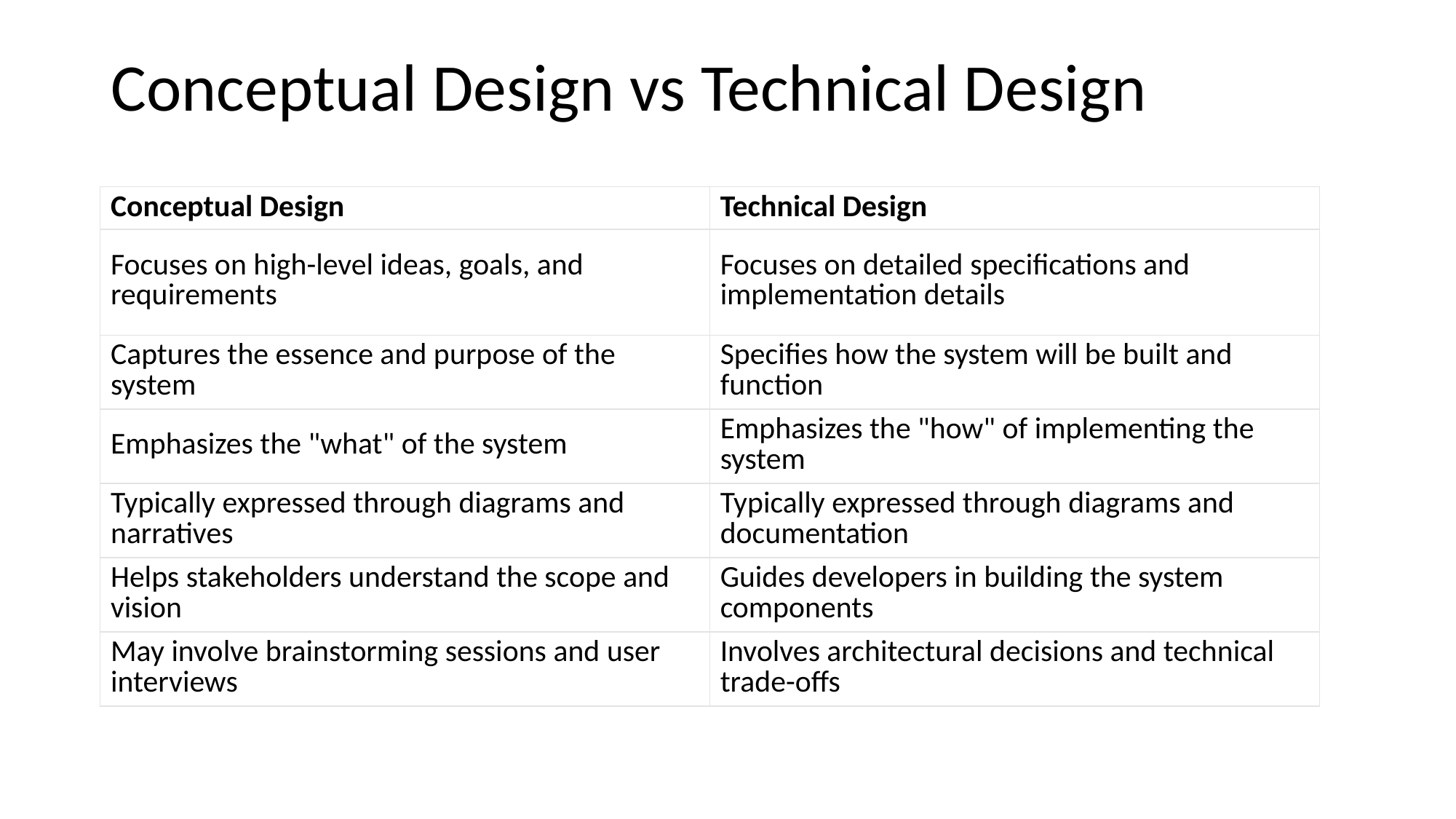

# Conceptual Design vs Technical Design
| Conceptual Design | Technical Design |
| --- | --- |
| Focuses on high-level ideas, goals, and requirements | Focuses on detailed specifications and implementation details |
| Captures the essence and purpose of the system | Specifies how the system will be built and function |
| Emphasizes the "what" of the system | Emphasizes the "how" of implementing the system |
| Typically expressed through diagrams and narratives | Typically expressed through diagrams and documentation |
| Helps stakeholders understand the scope and vision | Guides developers in building the system components |
| May involve brainstorming sessions and user interviews | Involves architectural decisions and technical trade-offs |